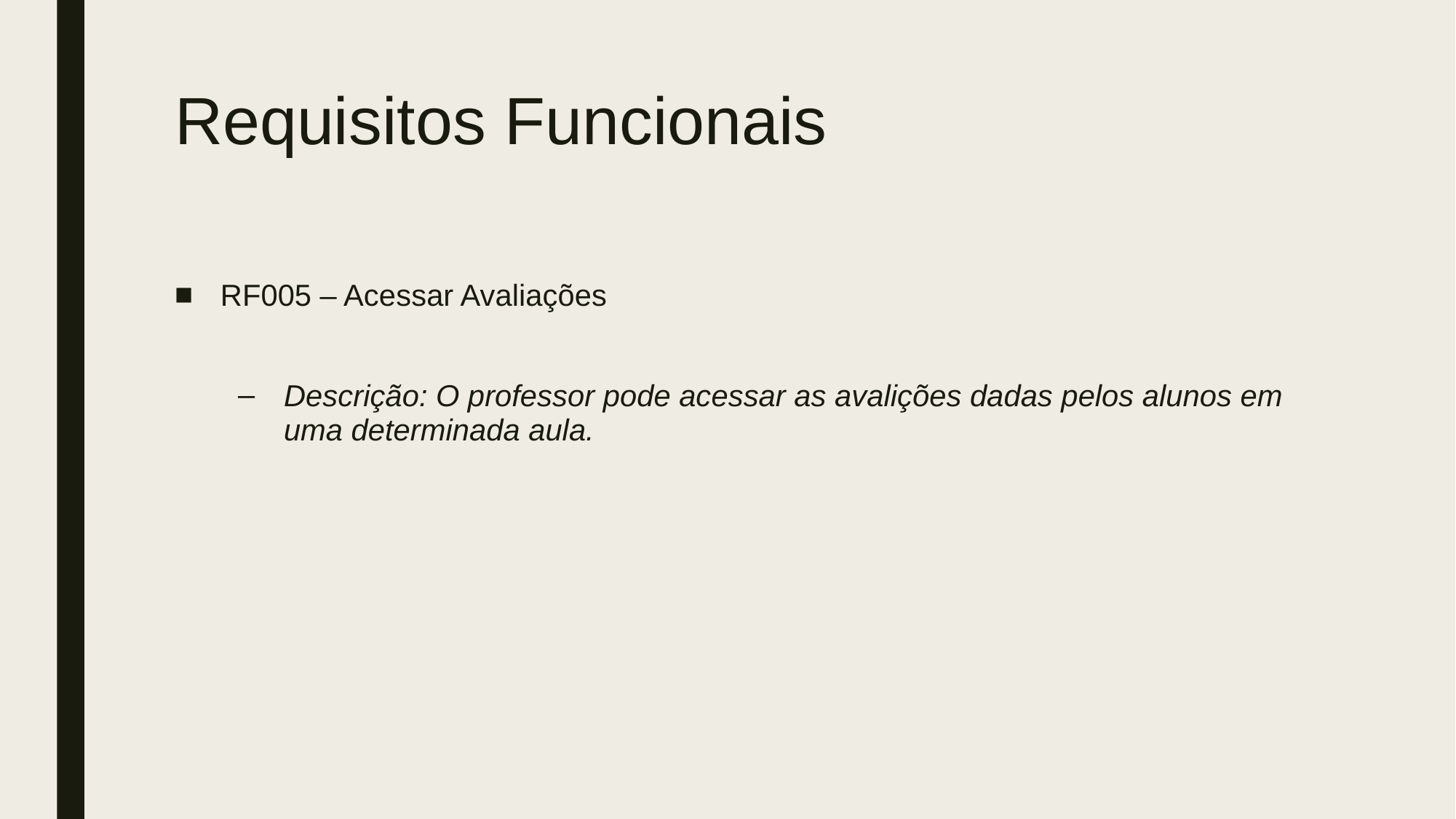

# Requisitos Funcionais
RF005 – Acessar Avaliações

Descrição: O professor pode acessar as avalições dadas pelos alunos em uma determinada aula.